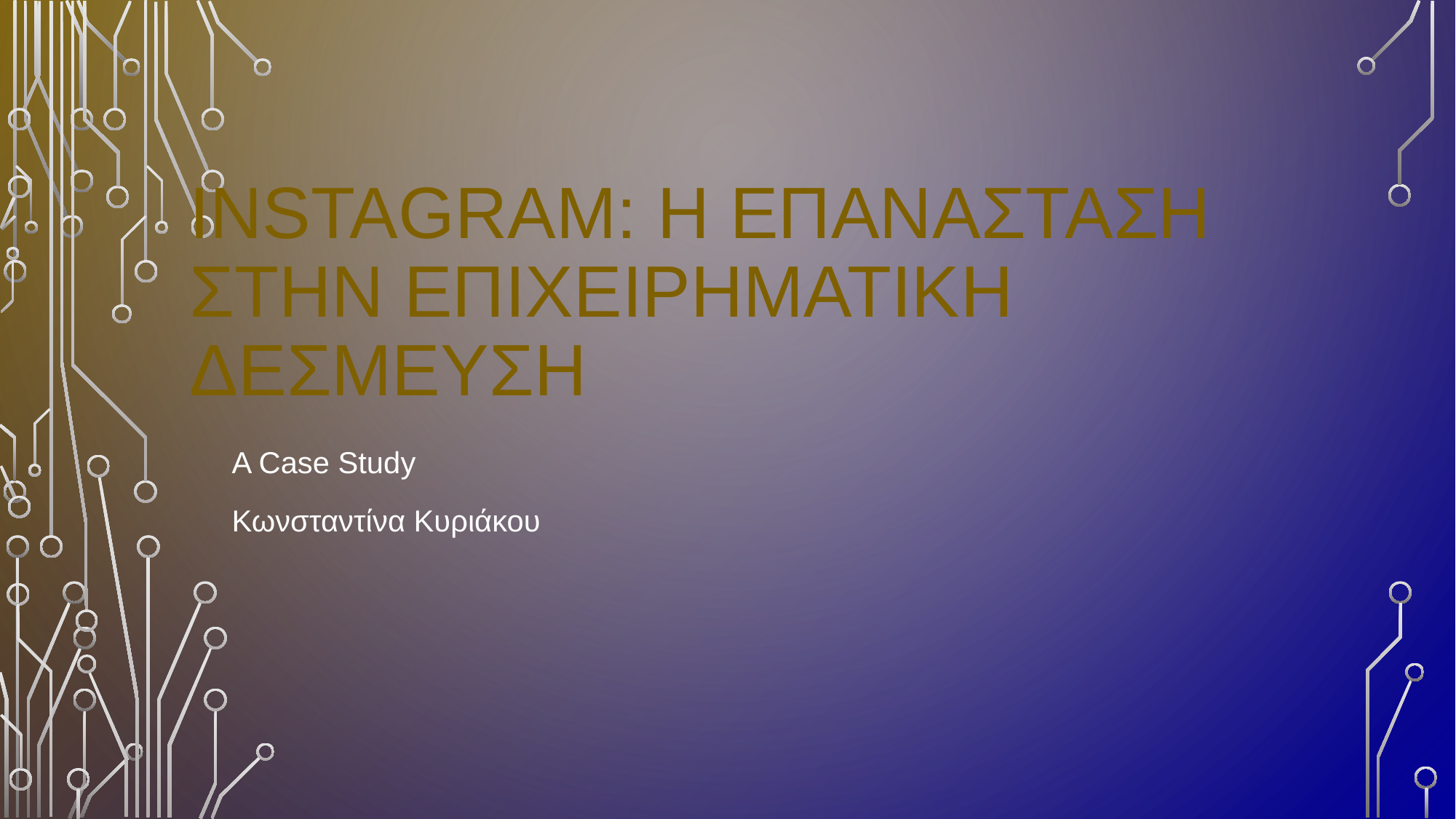

# Instagram: h Επανaσταση στην επιχειρηματικh δeσμευση
A Case Study
Κωνσταντίνα Κυριάκου